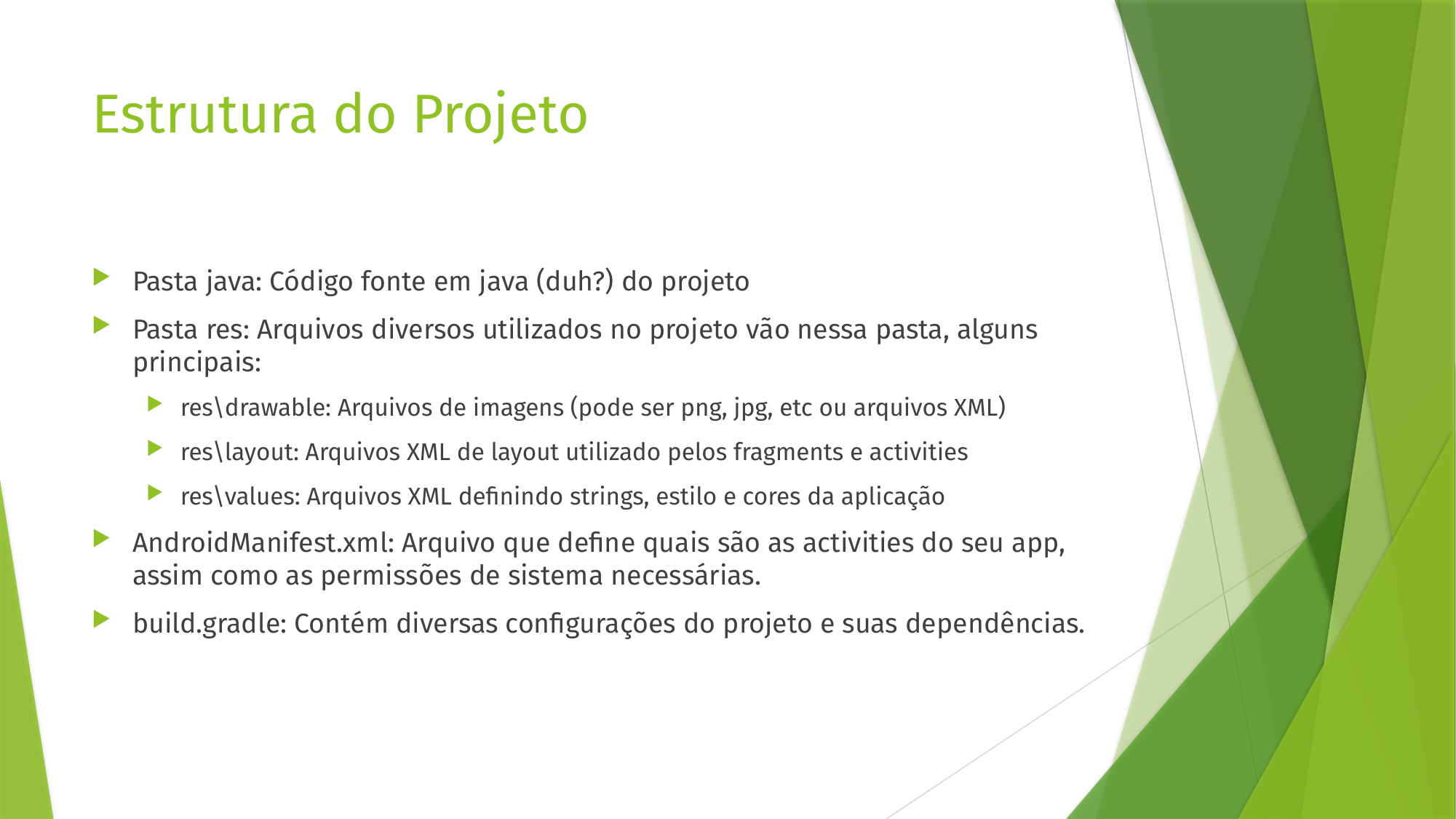

# Estrutura do Projeto
Pasta java: Código fonte em java (duh?) do projeto
Pasta res: Arquivos diversos utilizados no projeto vão nessa pasta, alguns principais:
res\drawable: Arquivos de imagens (pode ser png, jpg, etc ou arquivos XML)
res\layout: Arquivos XML de layout utilizado pelos fragments e activities
res\values: Arquivos XML definindo strings, estilo e cores da aplicação
AndroidManifest.xml: Arquivo que define quais são as activities do seu app, assim como as permissões de sistema necessárias.
build.gradle: Contém diversas configurações do projeto e suas dependências.